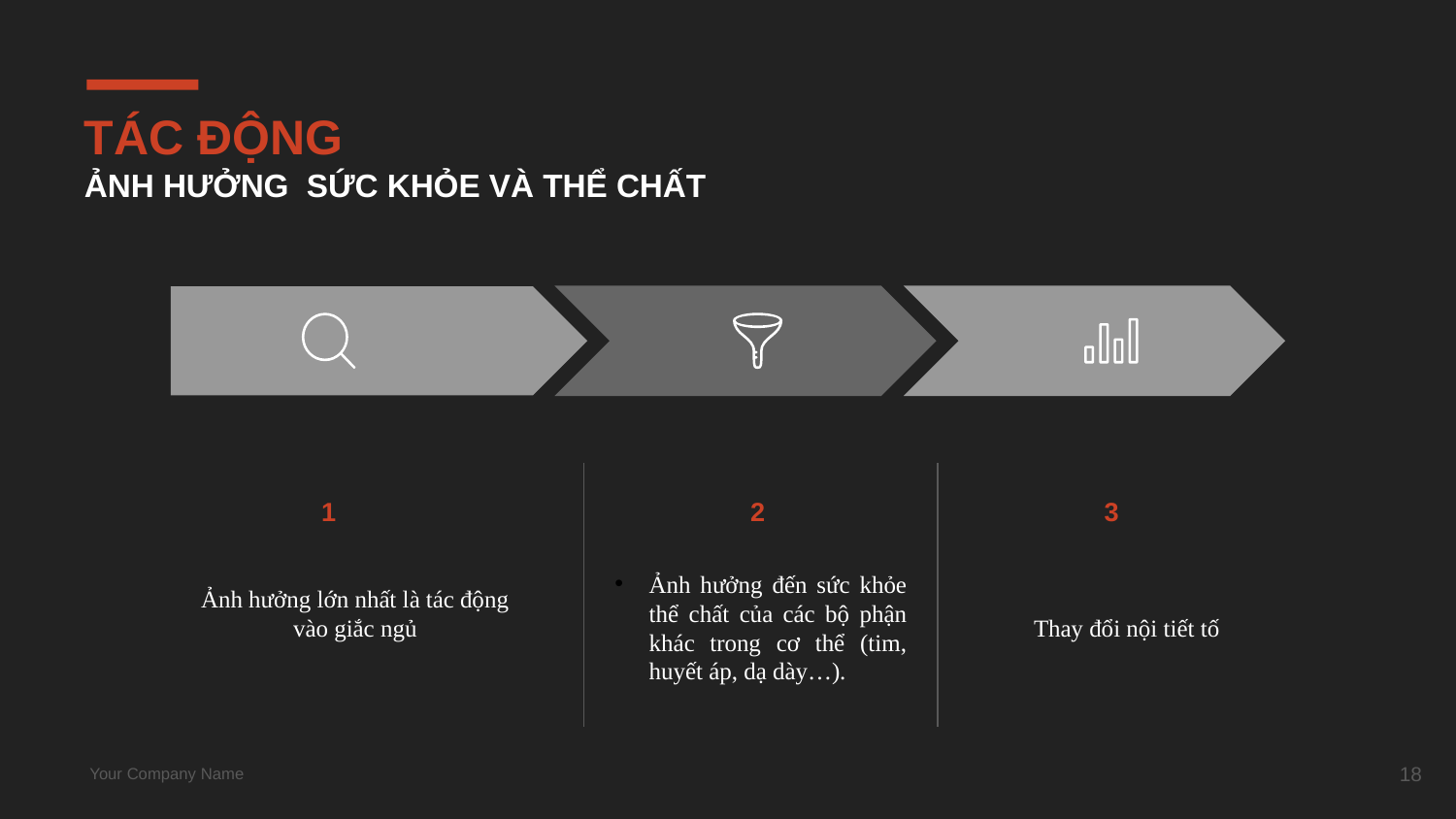

# TÁC ĐỘNG ẢNH HƯỞNG  SỨC KHỎE VÀ THỂ CHẤT

1
2
3
Ảnh hưởng lớn nhất là tác động vào giắc ngủ

Ảnh hưởng đến sức khỏe thể chất của các bộ phận khác trong cơ thể (tim, huyết áp, dạ dày…).
Thay đổi nội tiết tố
18